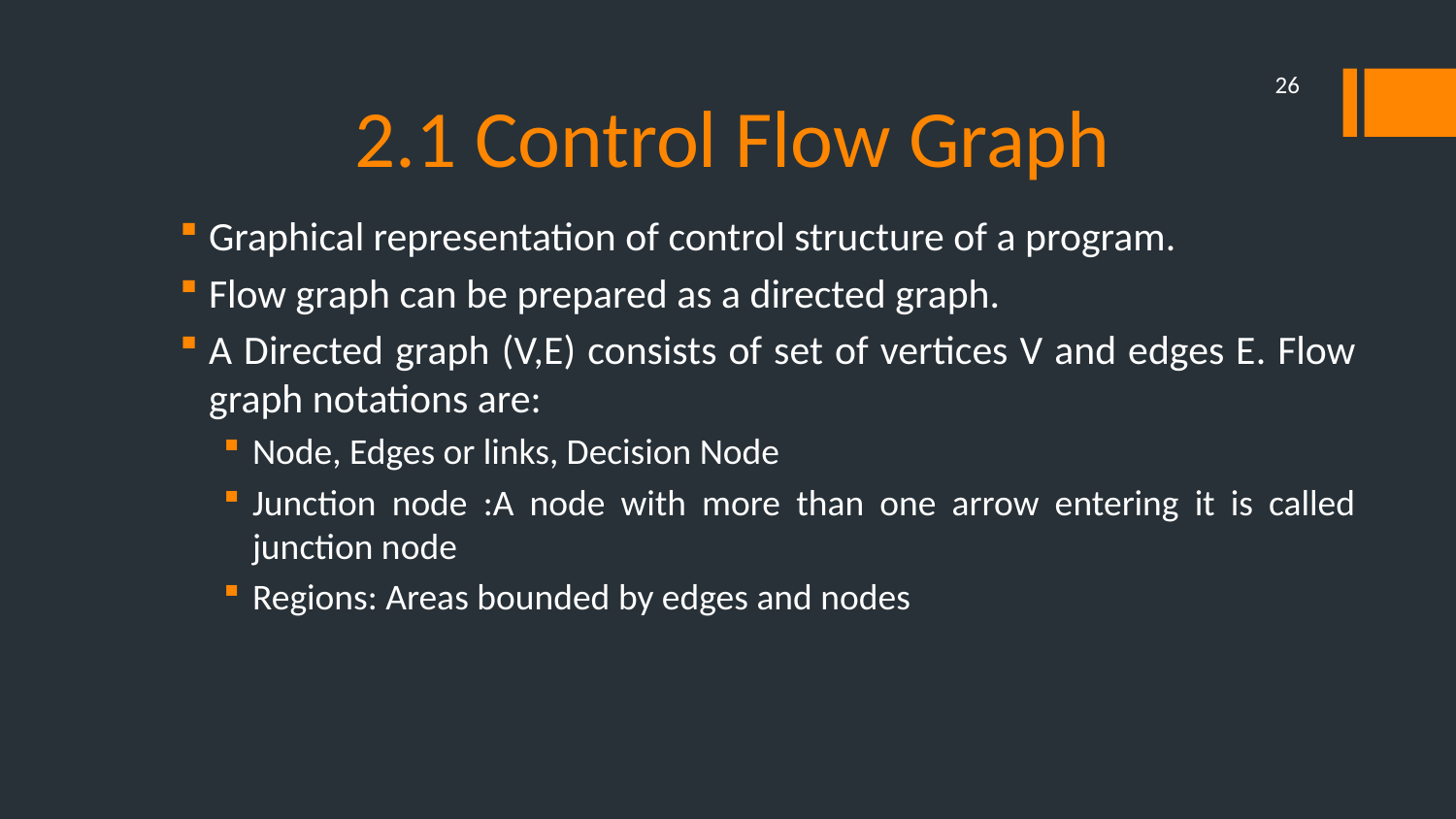

# 2.1 Control Flow Graph
26
Graphical representation of control structure of a program.
Flow graph can be prepared as a directed graph.
A Directed graph (V,E) consists of set of vertices V and edges E. Flow graph notations are:
Node, Edges or links, Decision Node
Junction node :A node with more than one arrow entering it is called junction node
Regions: Areas bounded by edges and nodes